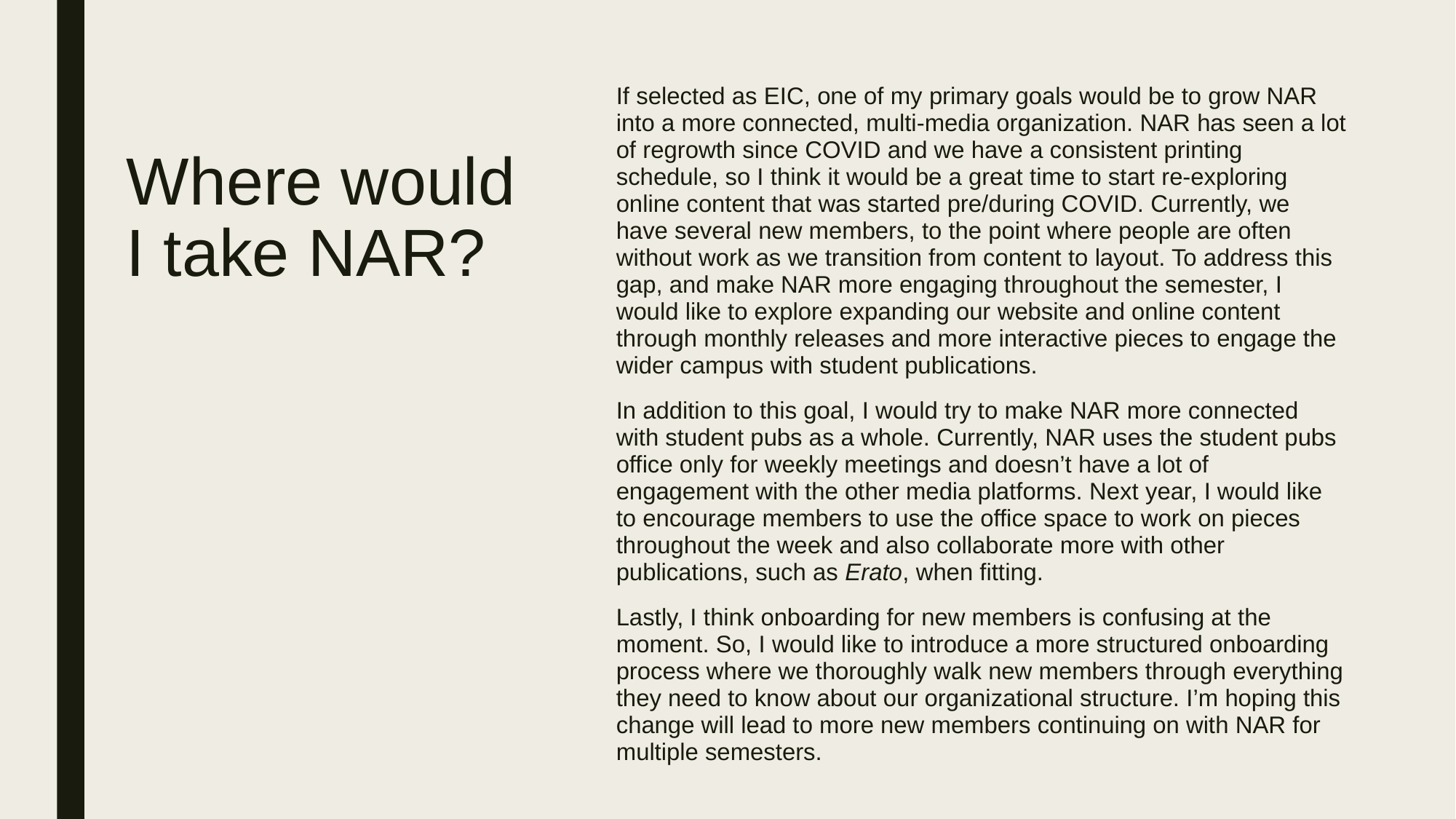

If selected as EIC, one of my primary goals would be to grow NAR into a more connected, multi-media organization. NAR has seen a lot of regrowth since COVID and we have a consistent printing schedule, so I think it would be a great time to start re-exploring online content that was started pre/during COVID. Currently, we have several new members, to the point where people are often without work as we transition from content to layout. To address this gap, and make NAR more engaging throughout the semester, I would like to explore expanding our website and online content through monthly releases and more interactive pieces to engage the wider campus with student publications.
In addition to this goal, I would try to make NAR more connected with student pubs as a whole. Currently, NAR uses the student pubs office only for weekly meetings and doesn’t have a lot of engagement with the other media platforms. Next year, I would like to encourage members to use the office space to work on pieces throughout the week and also collaborate more with other publications, such as Erato, when fitting.
Lastly, I think onboarding for new members is confusing at the moment. So, I would like to introduce a more structured onboarding process where we thoroughly walk new members through everything they need to know about our organizational structure. I’m hoping this change will lead to more new members continuing on with NAR for multiple semesters.
# Where would I take NAR?